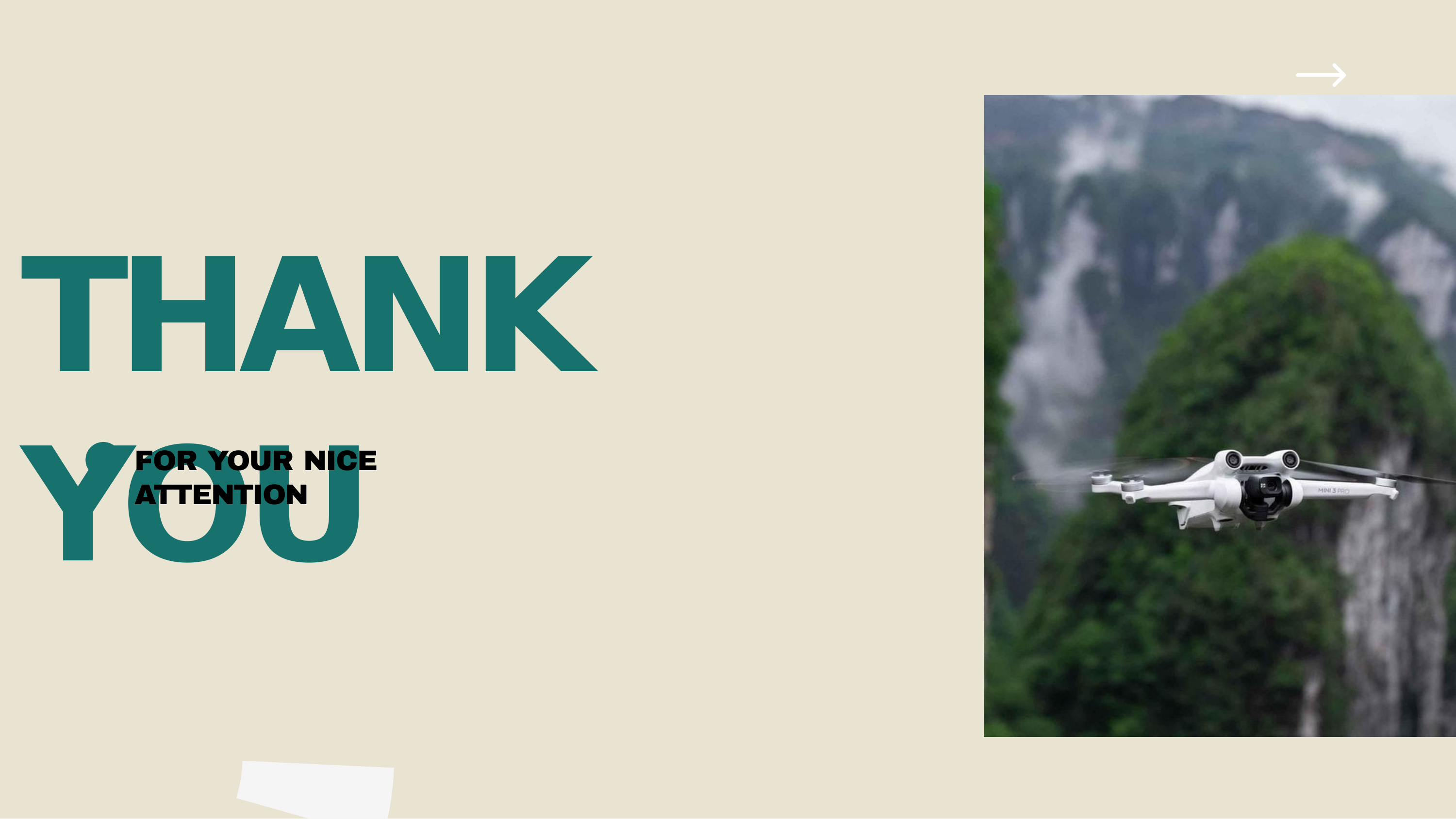

# THANK YOU
FOR YOUR NICE ATTENTION